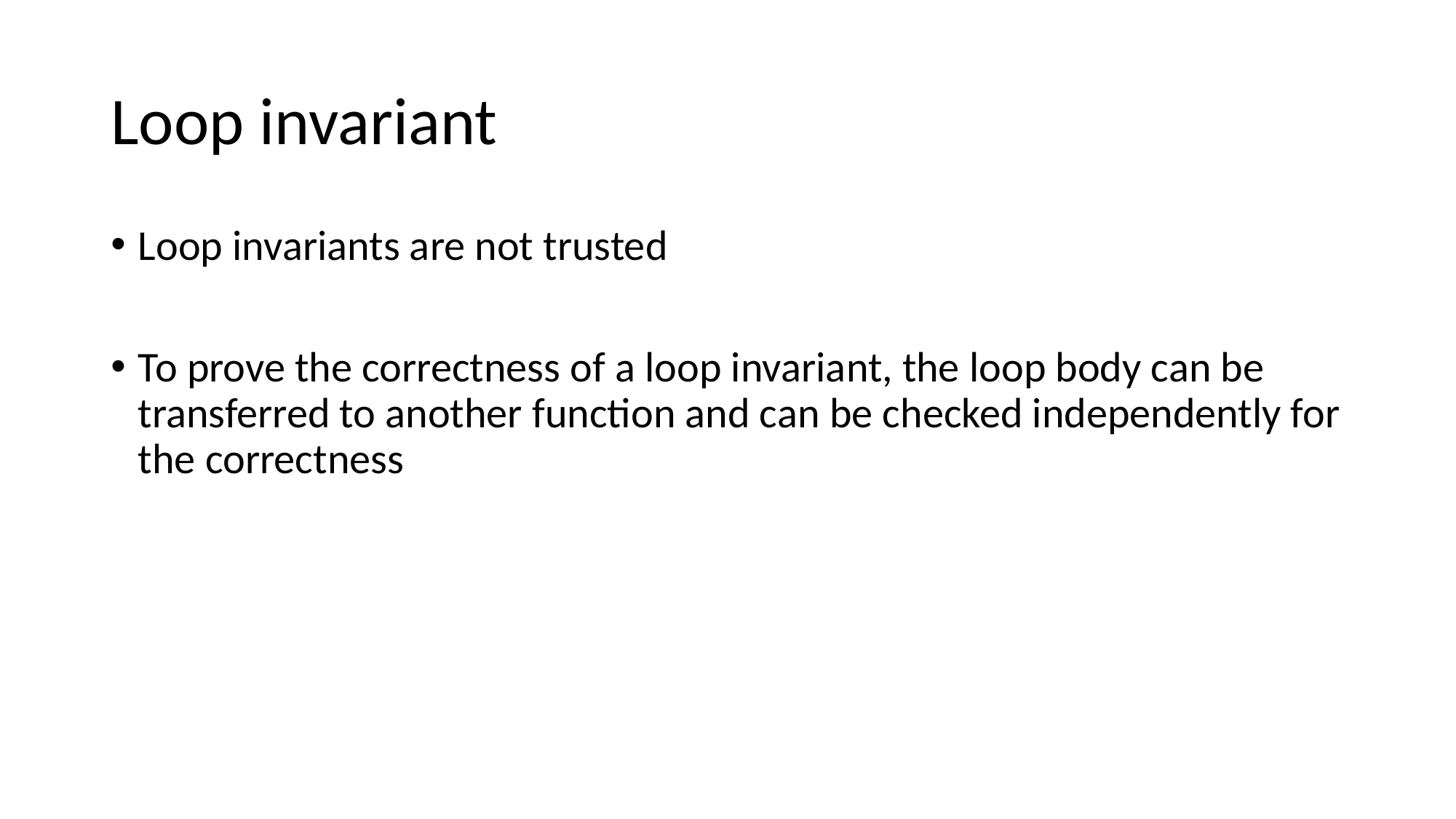

# Loop invariant
Loop invariants are not trusted

To prove the correctness of a loop invariant, the loop body can be transferred to another function and can be checked independently for the correctness